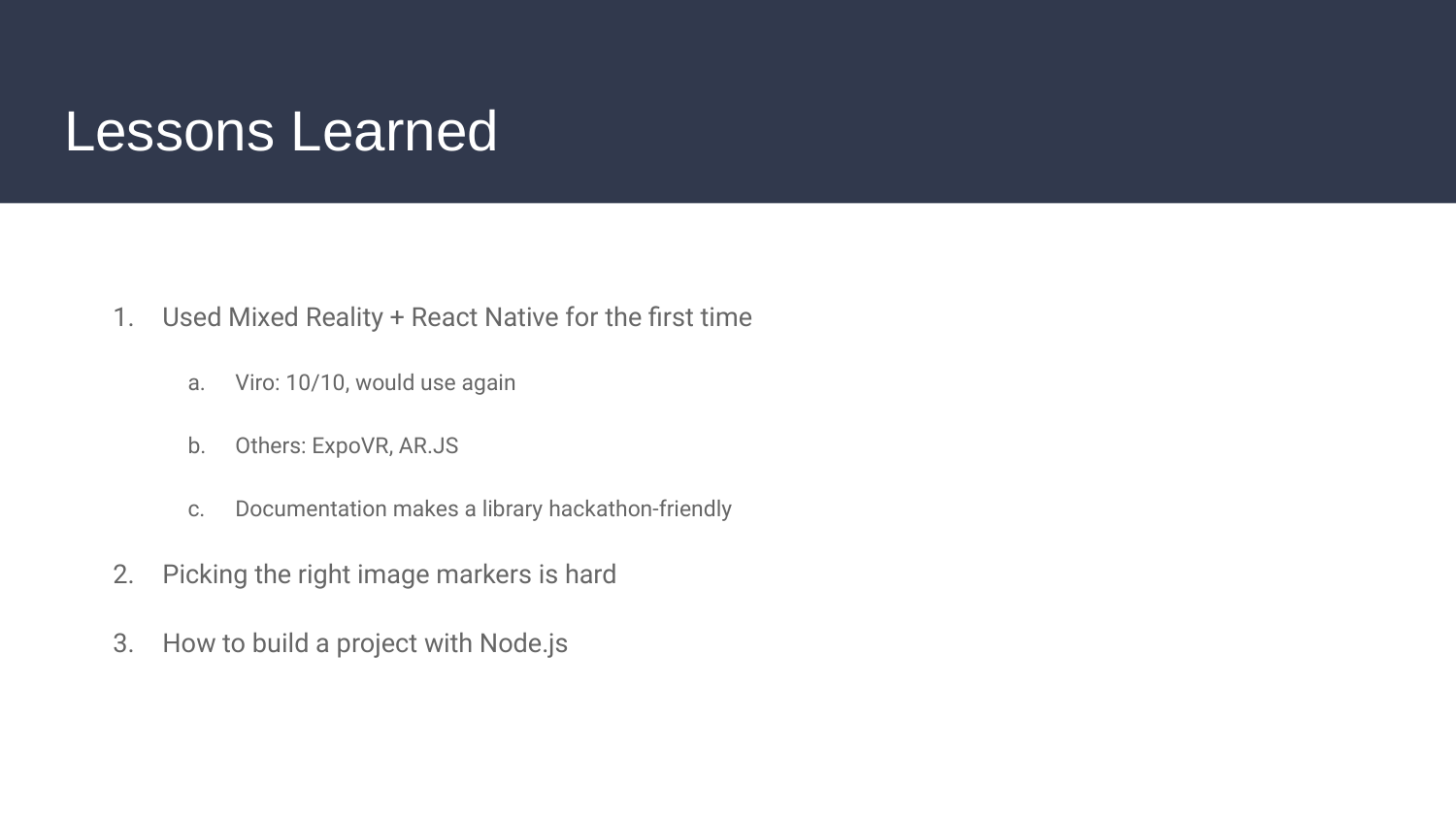

# Lessons Learned
Used Mixed Reality + React Native for the first time
Viro: 10/10, would use again
Others: ExpoVR, AR.JS
Documentation makes a library hackathon-friendly
Picking the right image markers is hard
How to build a project with Node.js